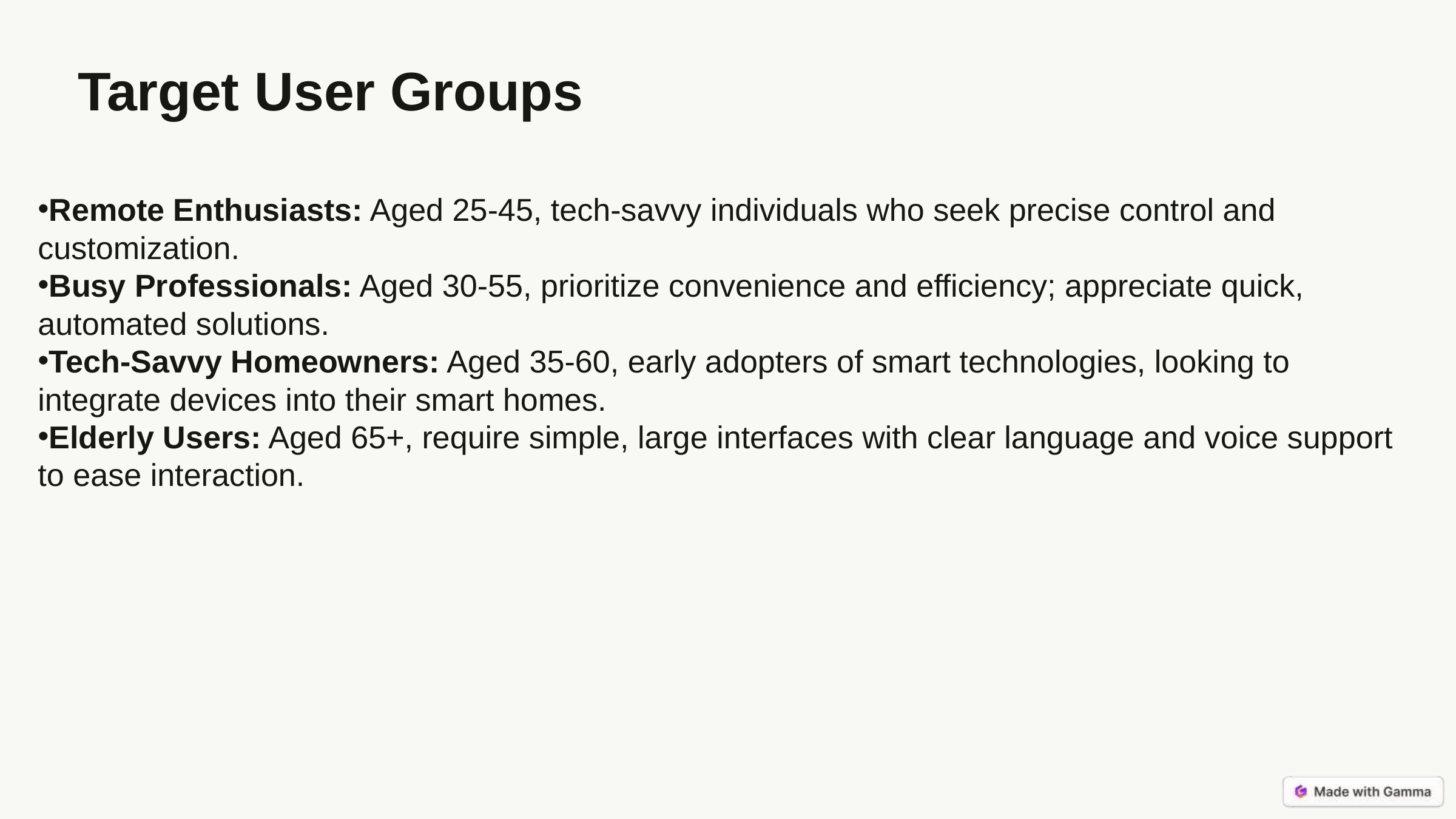

# Target User Groups
Remote Enthusiasts: Aged 25-45, tech-savvy individuals who seek precise control and customization.
Busy Professionals: Aged 30-55, prioritize convenience and efficiency; appreciate quick, automated solutions.
Tech-Savvy Homeowners: Aged 35-60, early adopters of smart technologies, looking to integrate devices into their smart homes.
Elderly Users: Aged 65+, require simple, large interfaces with clear language and voice support to ease interaction.